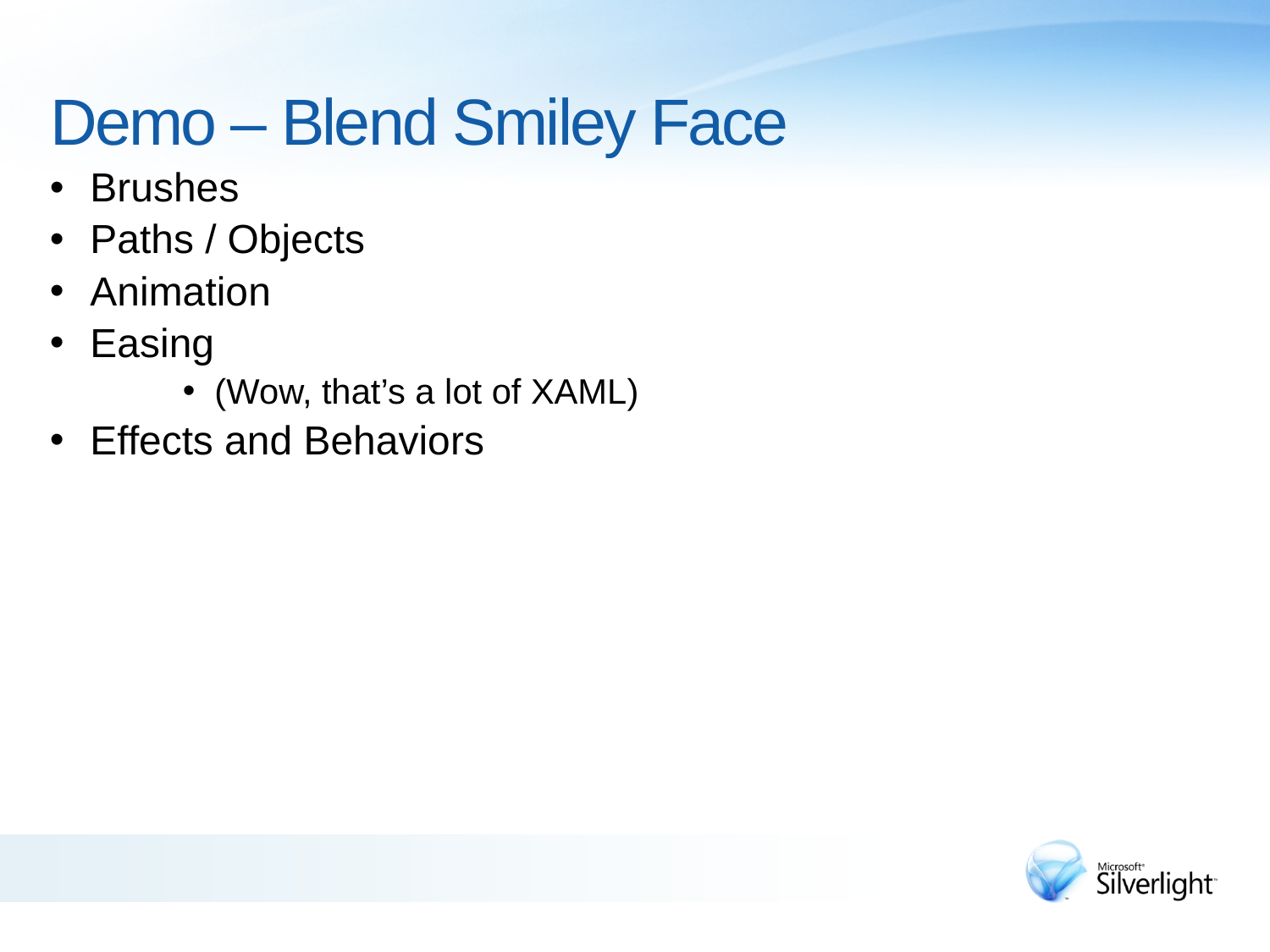

# Demo – Blend Smiley Face
Brushes
Paths / Objects
Animation
Easing
(Wow, that’s a lot of XAML)
Effects and Behaviors